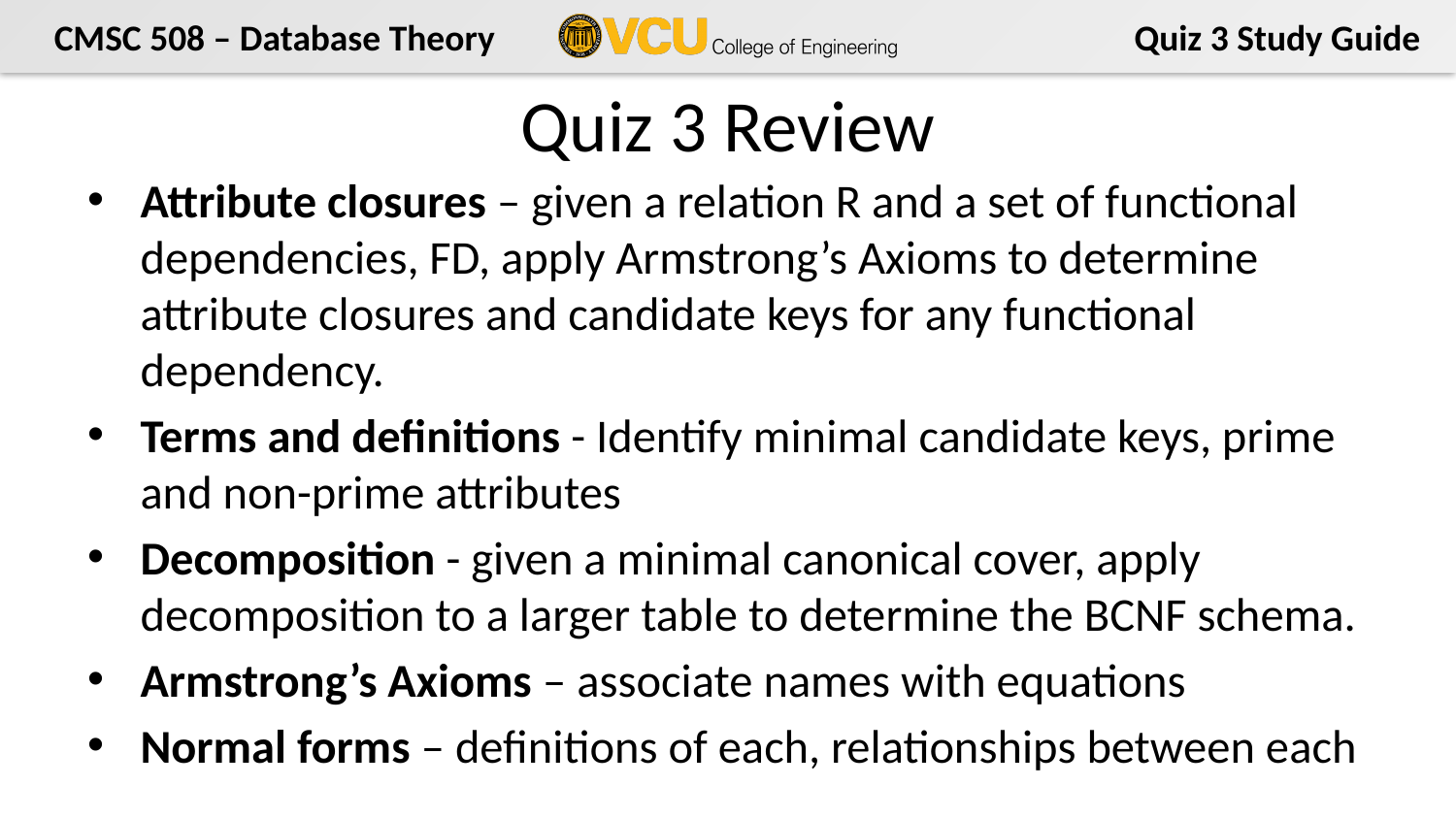

# Quiz 3 Review
Attribute closures – given a relation R and a set of functional dependencies, FD, apply Armstrong’s Axioms to determine attribute closures and candidate keys for any functional dependency.
Terms and definitions - Identify minimal candidate keys, prime and non-prime attributes
Decomposition - given a minimal canonical cover, apply decomposition to a larger table to determine the BCNF schema.
Armstrong’s Axioms – associate names with equations
Normal forms – definitions of each, relationships between each